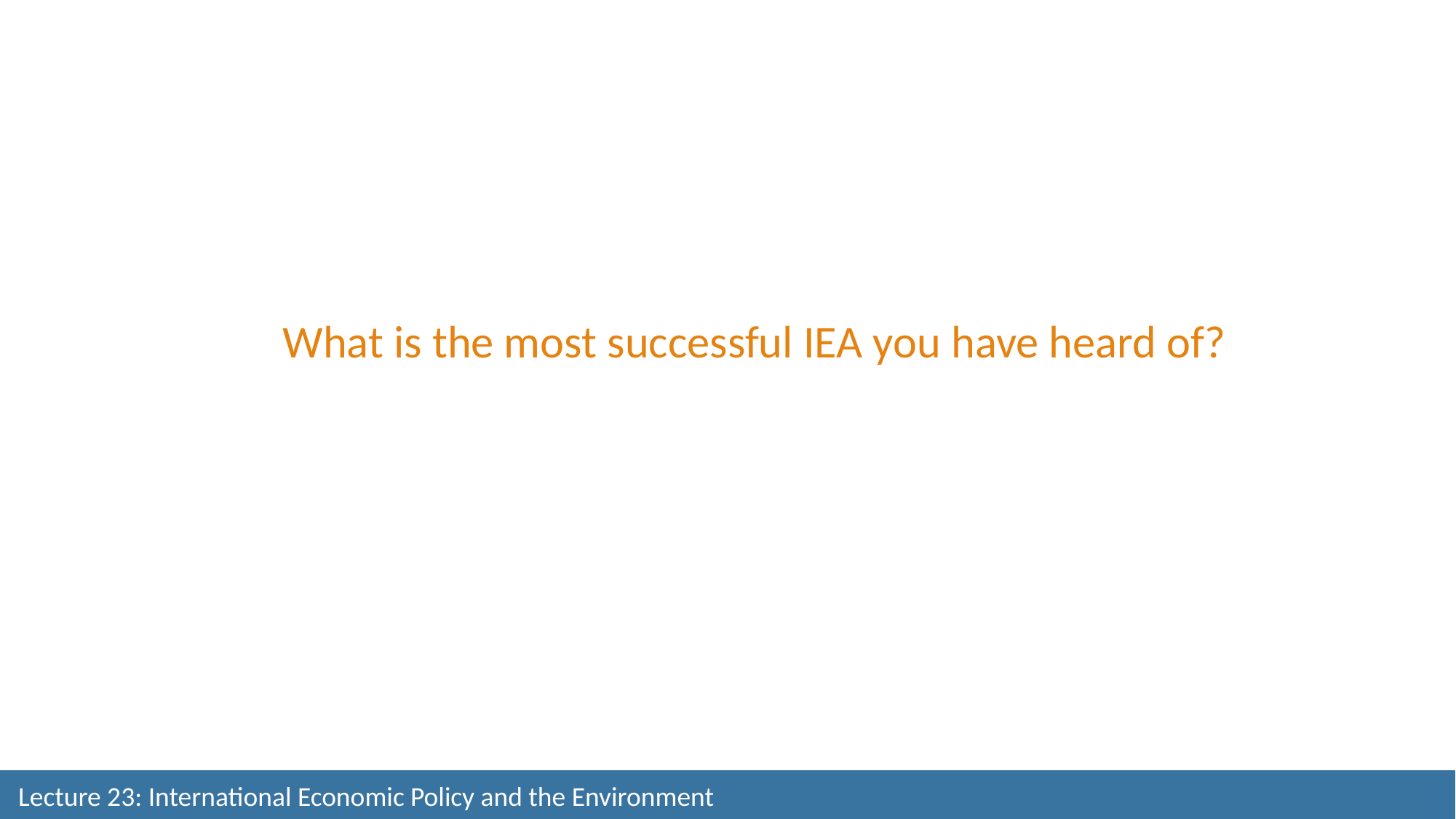

What is the most successful IEA you have heard of?